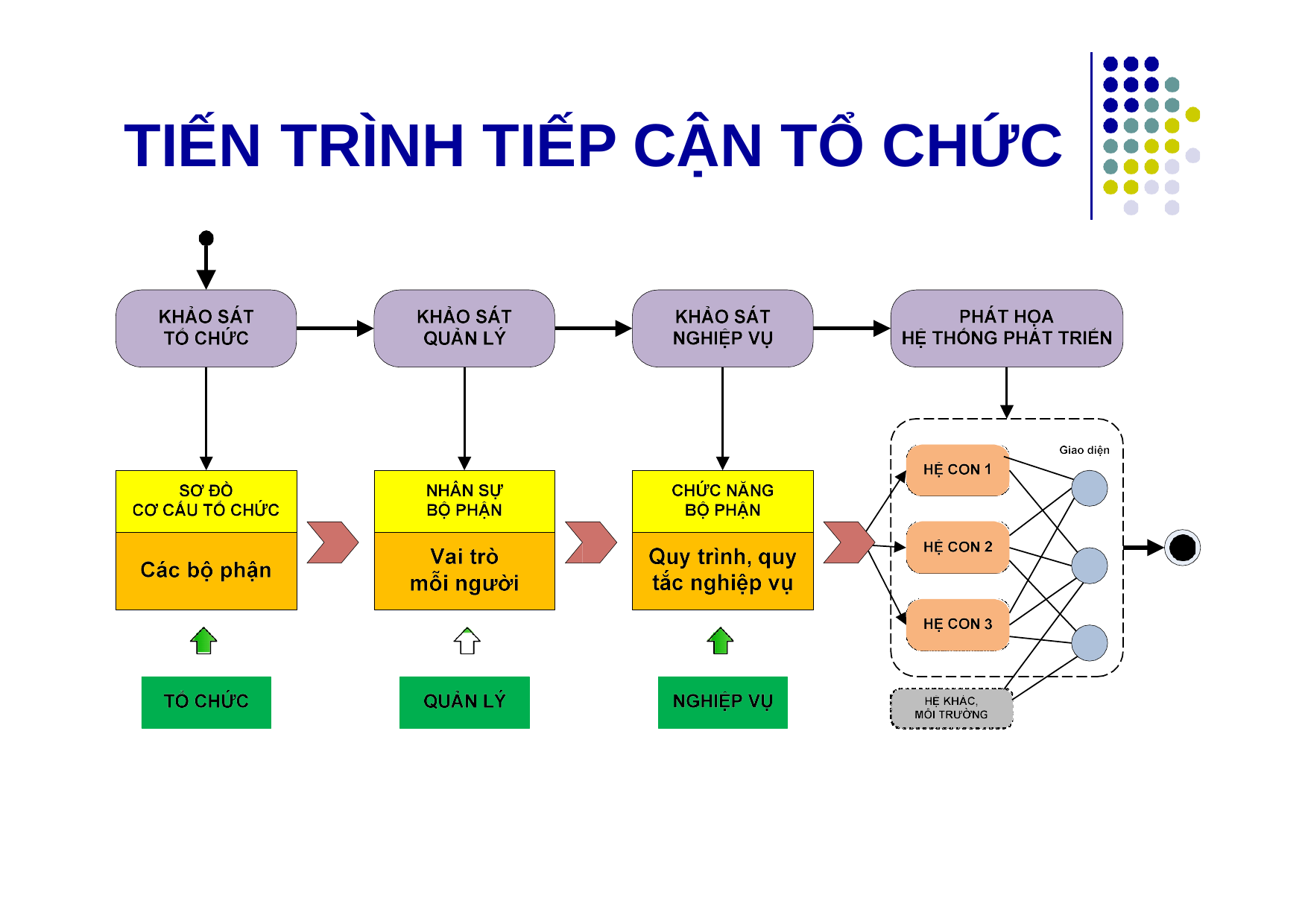

# TIẾN	TRÌNH	TIẾP CẬN TỔ CHỨC